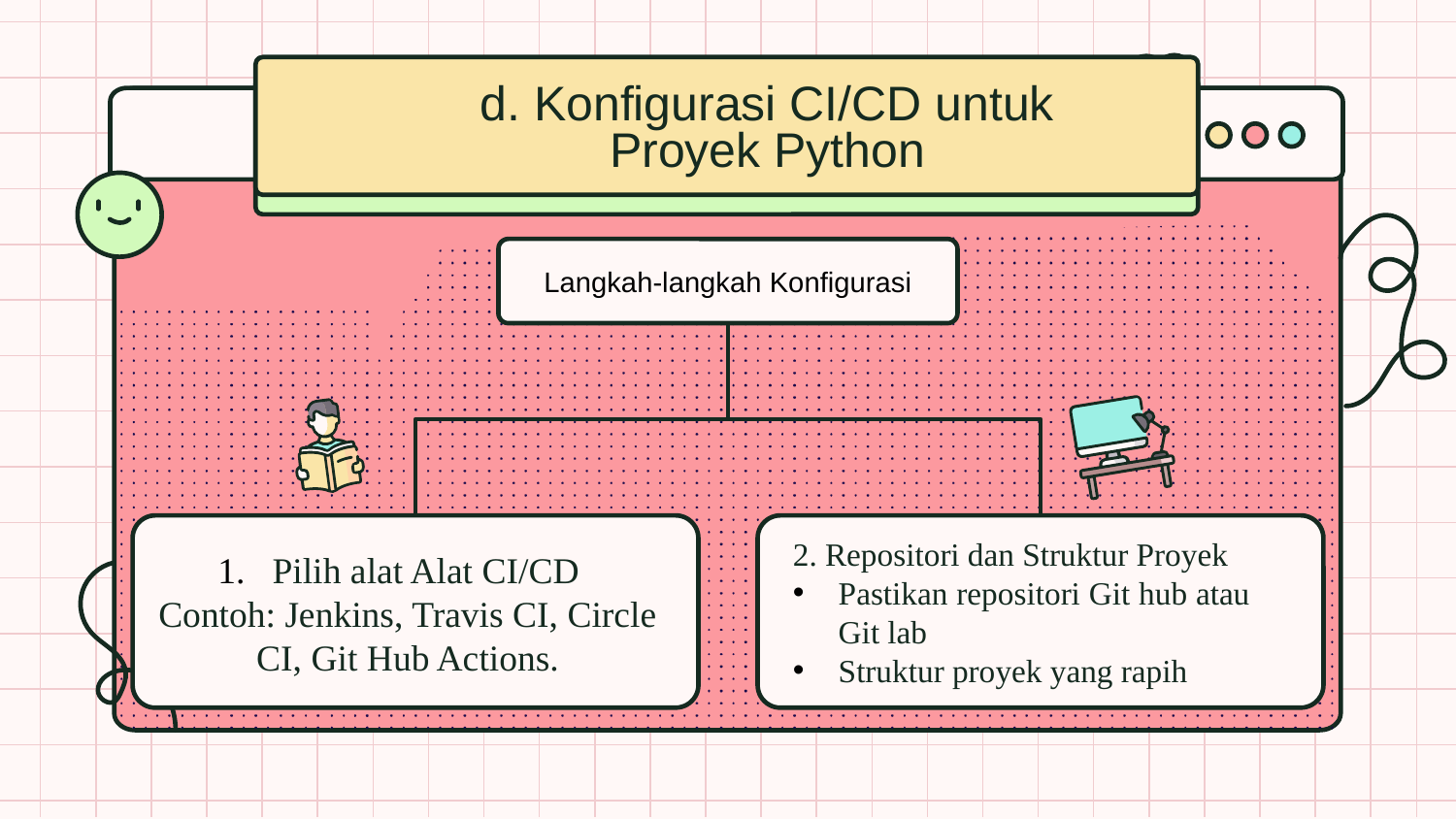

# d. Konfigurasi CI/CD untuk Proyek Python
Langkah-langkah Konfigurasi

2. Repositori dan Struktur Proyek
Pastikan repositori Git hub atau Git lab
Struktur proyek yang rapih
Pilih alat Alat CI/CD
Contoh: Jenkins, Travis CI, Circle CI, Git Hub Actions.